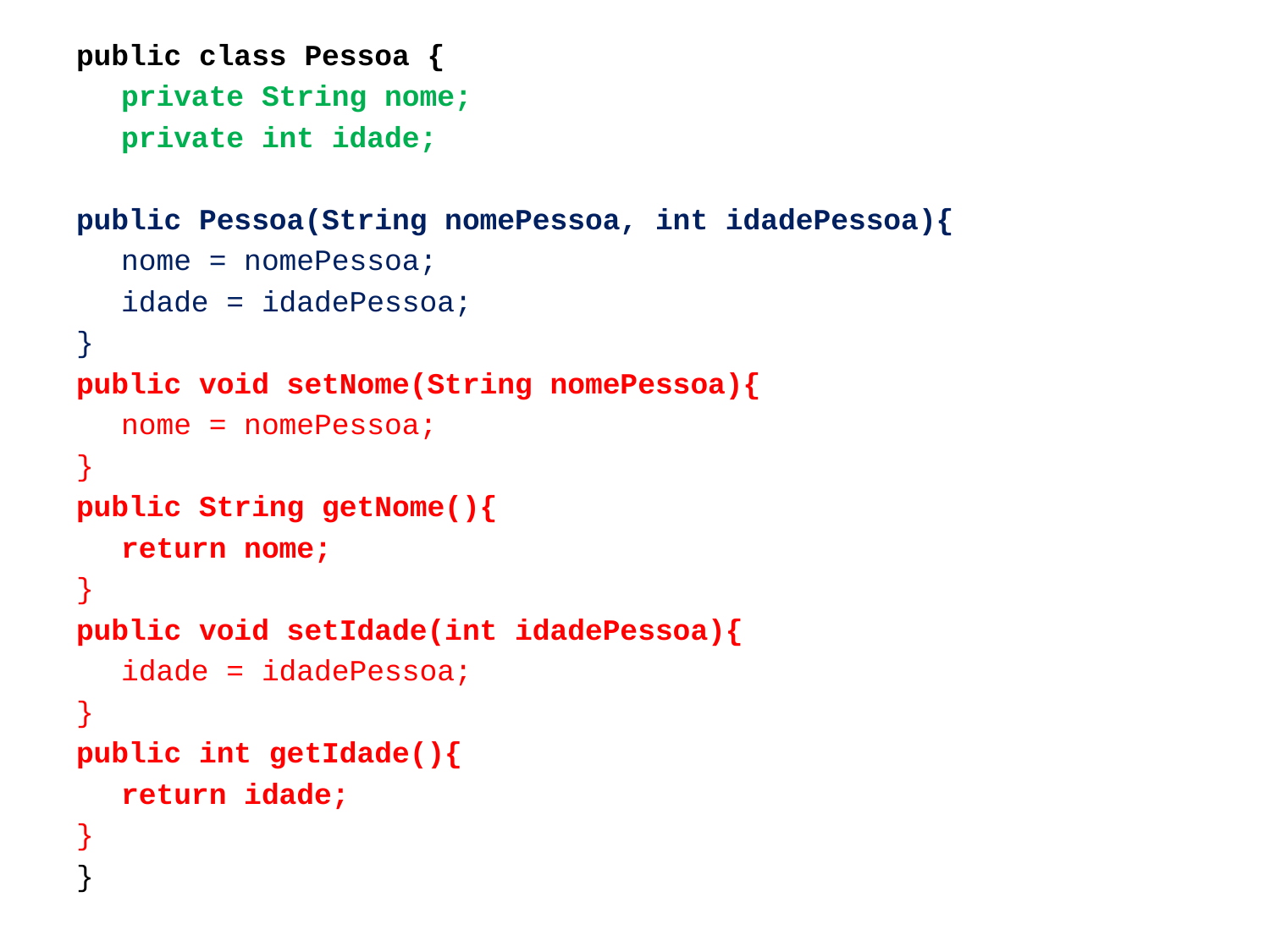

public class Pessoa {
	private String nome;
	private int idade;

public Pessoa(String nomePessoa, int idadePessoa){
	nome = nomePessoa;
	idade = idadePessoa;
}
public void setNome(String nomePessoa){
	nome = nomePessoa;
}
public String getNome(){
	return nome;
}
public void setIdade(int idadePessoa){
	idade = idadePessoa;
}
public int getIdade(){
	return idade;
}
}